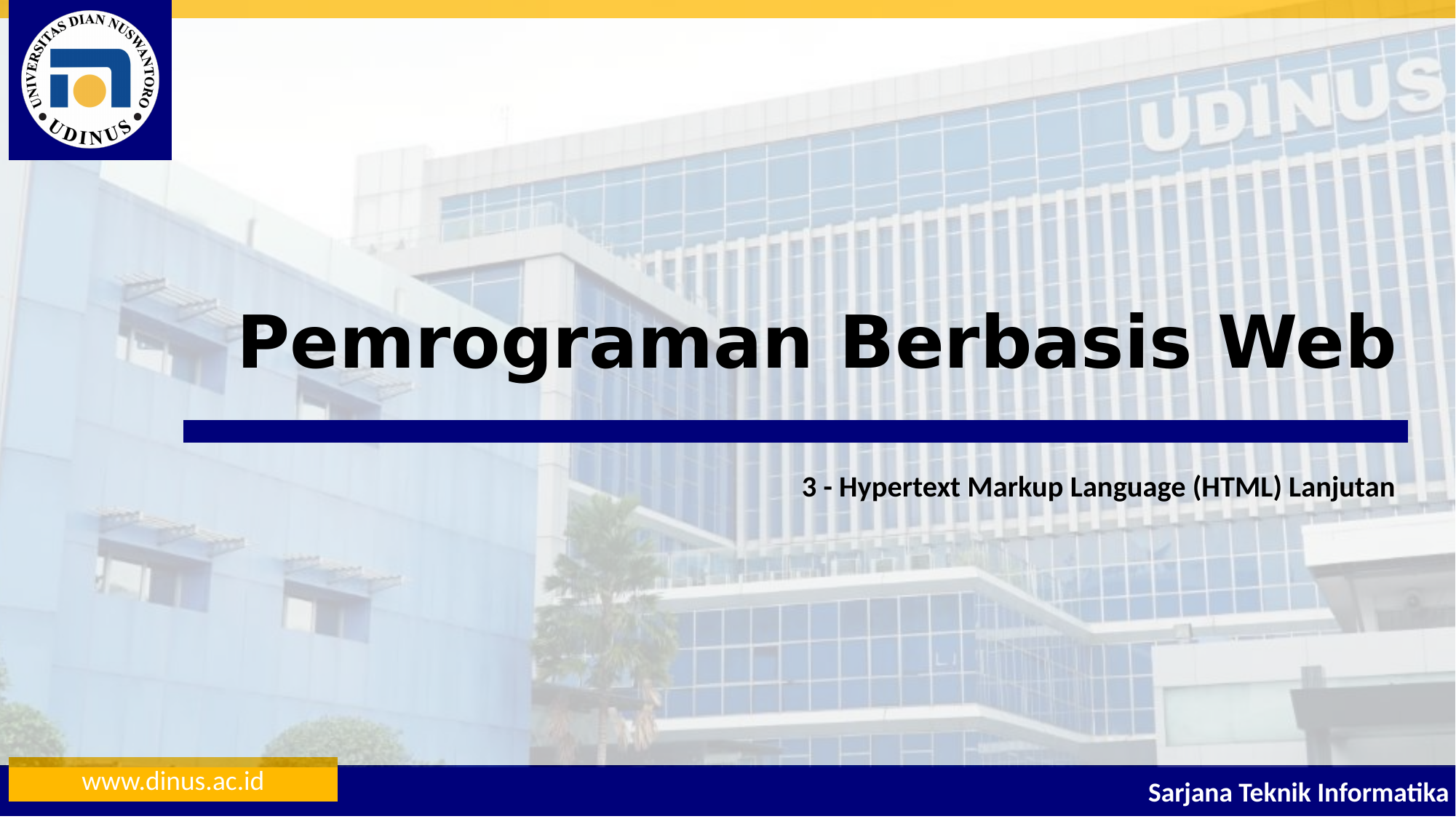

# Pemrograman Berbasis Web
3 - Hypertext Markup Language (HTML) Lanjutan